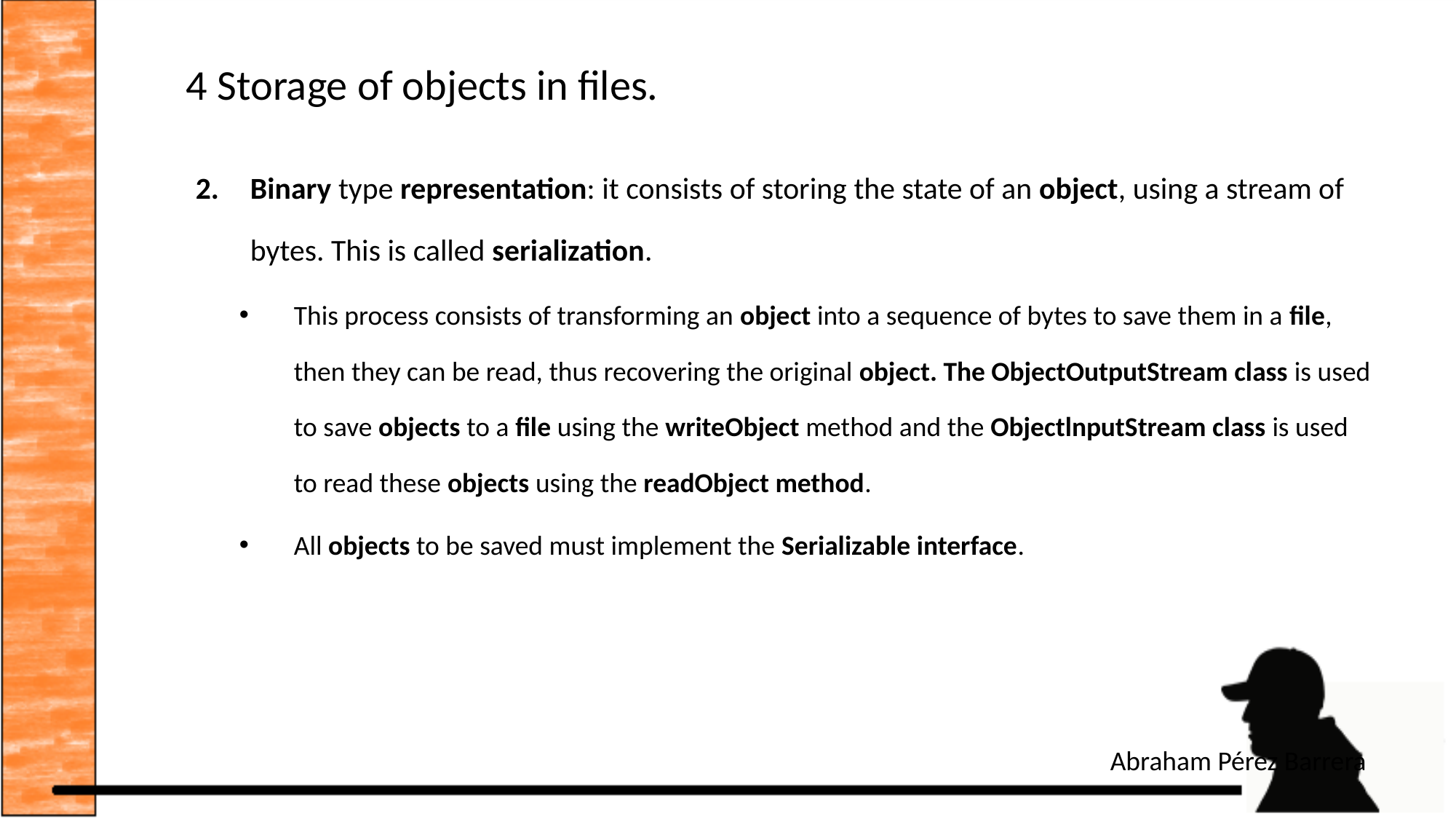

# 4 Storage of objects in files.
Binary type representation: it consists of storing the state of an object, using a stream of bytes. This is called serialization.
This process consists of transforming an object into a sequence of bytes to save them in a file, then they can be read, thus recovering the original object. The ObjectOutputStream class is used to save objects to a file using the writeObject method and the ObjectlnputStream class is used to read these objects using the readObject method.
All objects to be saved must implement the Serializable interface.